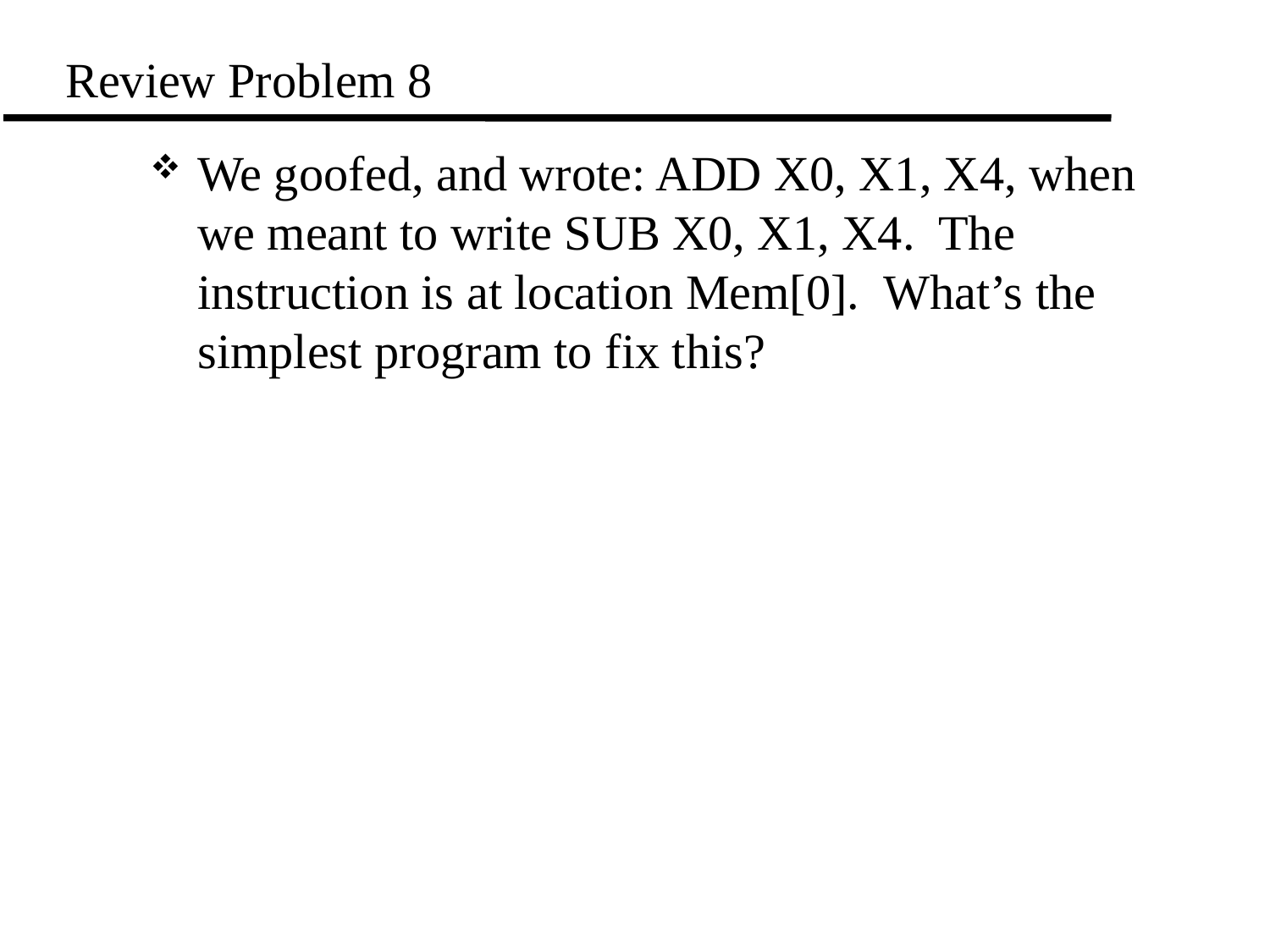

# Review Problem 8
We goofed, and wrote: ADD X0, X1, X4, when we meant to write SUB X0, X1, X4.  The instruction is at location Mem[0].  What’s the simplest program to fix this?